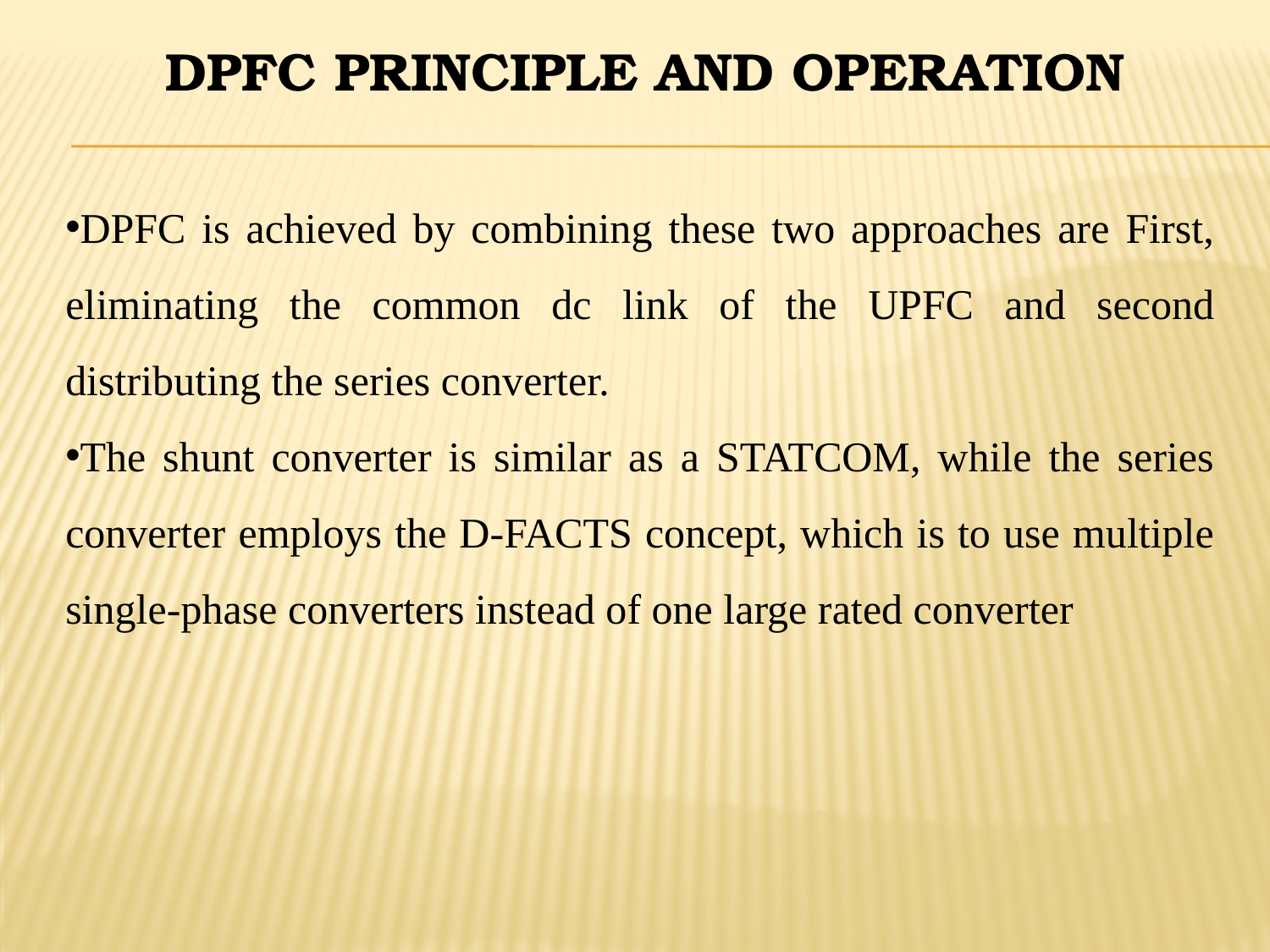

DPFC PRINCIPLE AND OPERATION
DPFC is achieved by combining these two approaches are First, eliminating the common dc link of the UPFC and second distributing the series converter.
The shunt converter is similar as a STATCOM, while the series converter employs the D-FACTS concept, which is to use multiple single-phase converters instead of one large rated converter